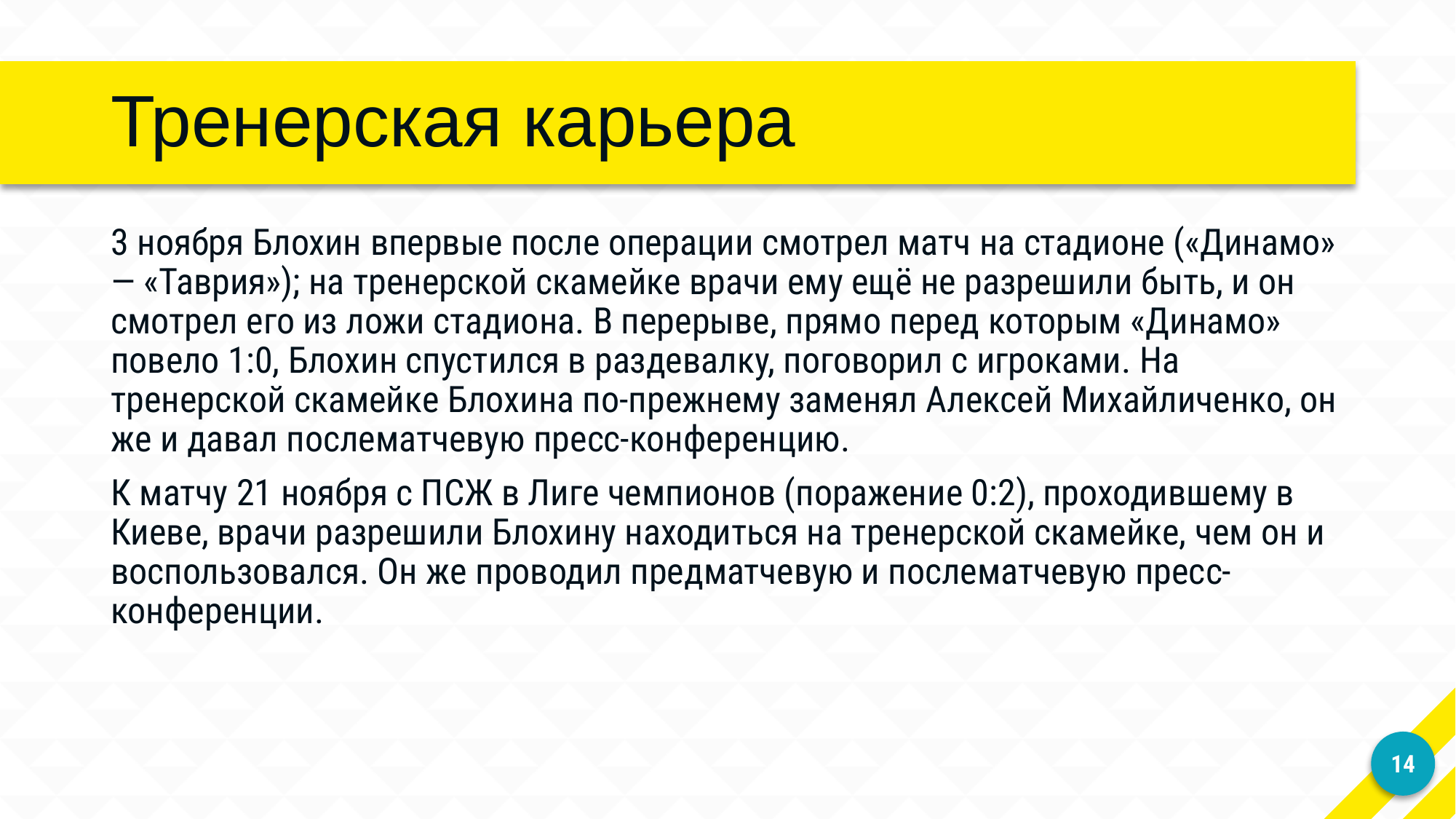

# Тренерская карьера
3 ноября Блохин впервые после операции смотрел матч на стадионе («Динамо» — «Таврия»); на тренерской скамейке врачи ему ещё не разрешили быть, и он смотрел его из ложи стадиона. В перерыве, прямо перед которым «Динамо» повело 1:0, Блохин спустился в раздевалку, поговорил с игроками. На тренерской скамейке Блохина по-прежнему заменял Алексей Михайличенко, он же и давал послематчевую пресс-конференцию.
К матчу 21 ноября с ПСЖ в Лиге чемпионов (поражение 0:2), проходившему в Киеве, врачи разрешили Блохину находиться на тренерской скамейке, чем он и воспользовался. Он же проводил предматчевую и послематчевую пресс-конференции.